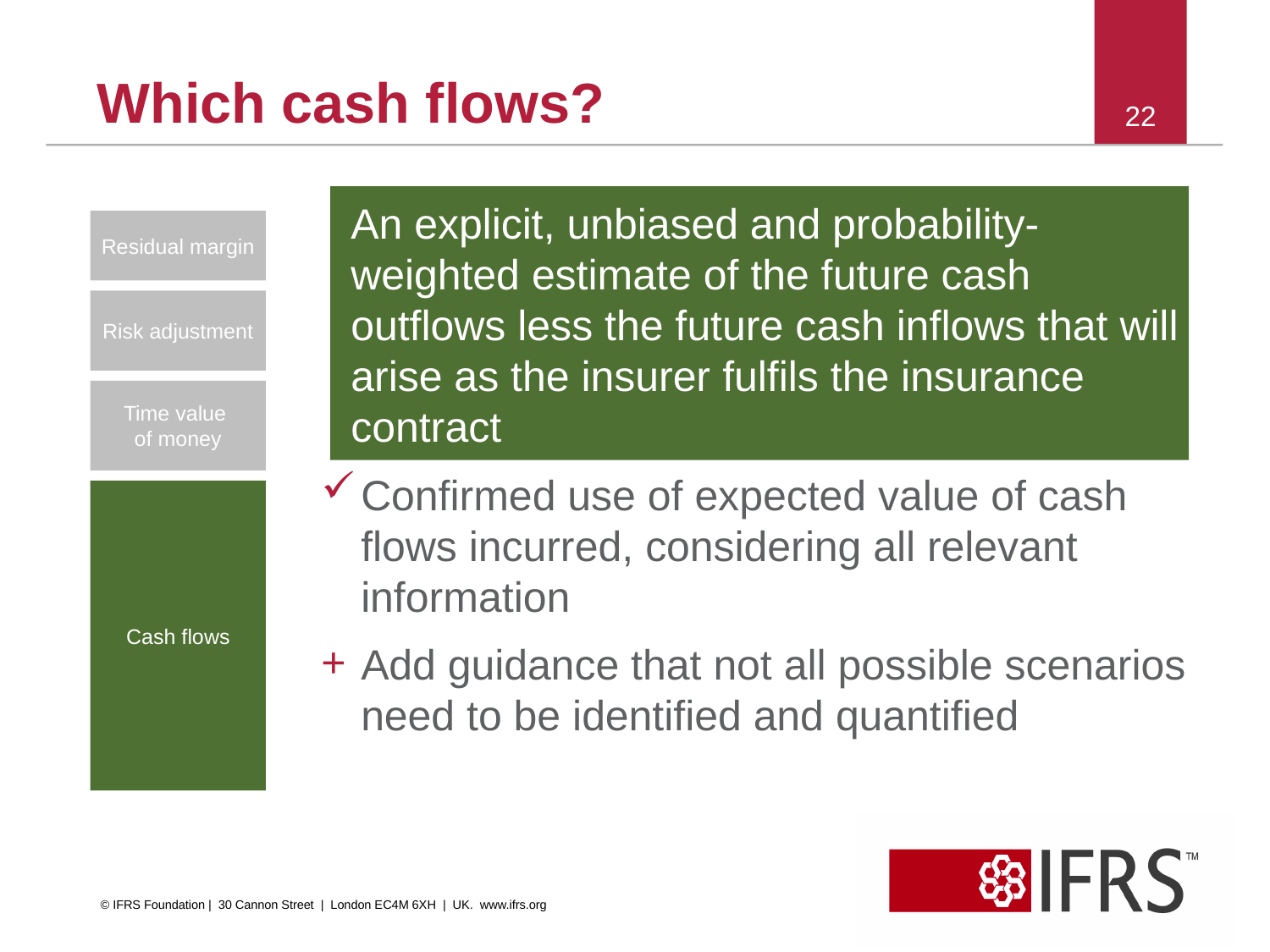

# Which cash flows?
22
An explicit, unbiased and probability-weighted estimate of the future cash outflows less the future cash inflows that will arise as the insurer fulfils the insurance contract

Confirmed use of expected value of cash flows incurred, considering all relevant information
Add guidance that not all possible scenarios need to be identified and quantified

Residual margin
Risk adjustment
Time value
of money
Cash flows
© IFRS Foundation |  30 Cannon Street  |  London EC4M 6XH  |  UK.  www.ifrs.org